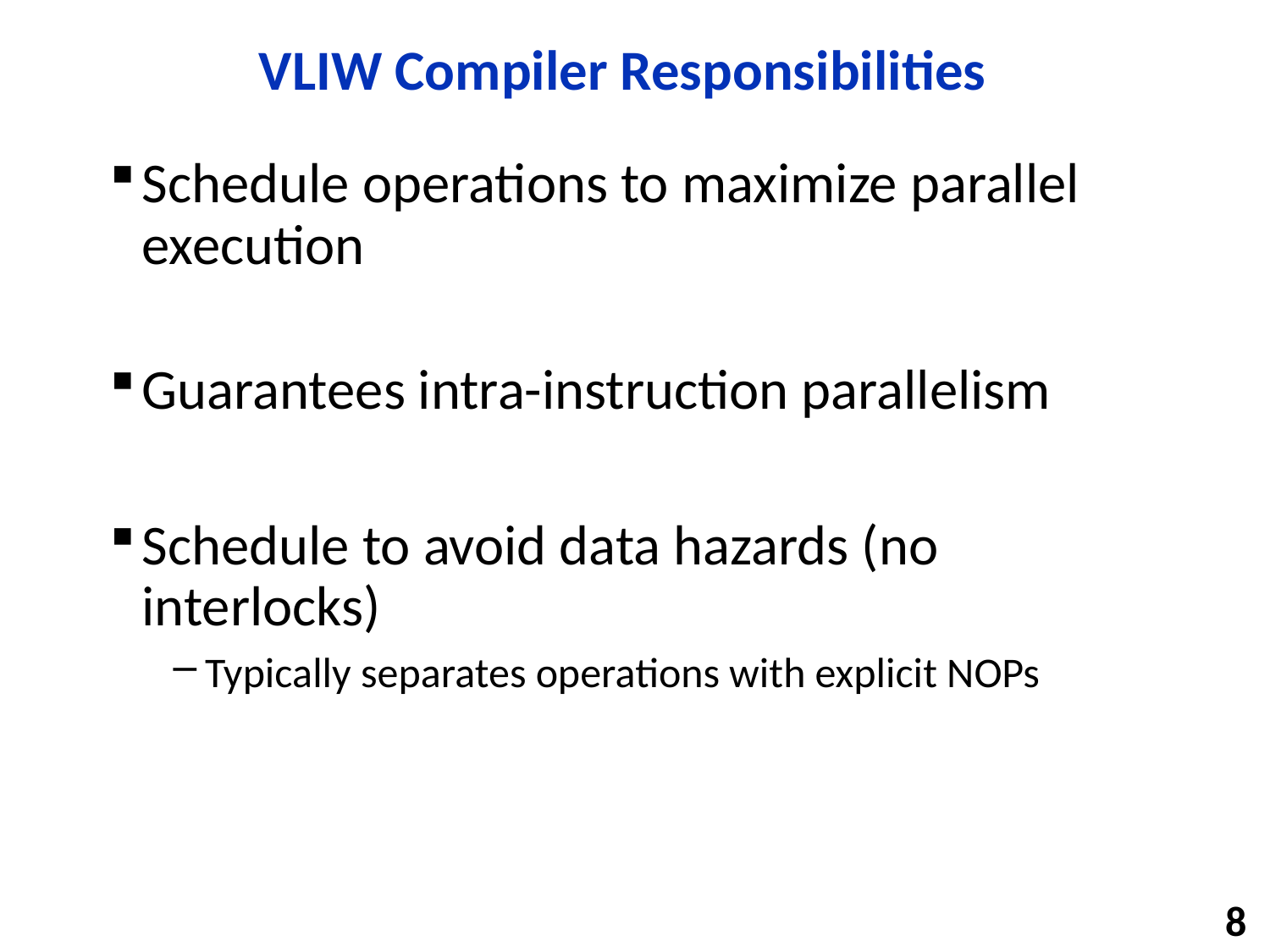

# VLIW Compiler Responsibilities
Schedule operations to maximize parallel execution
Guarantees intra-instruction parallelism

Schedule to avoid data hazards (no interlocks)
Typically separates operations with explicit NOPs

8